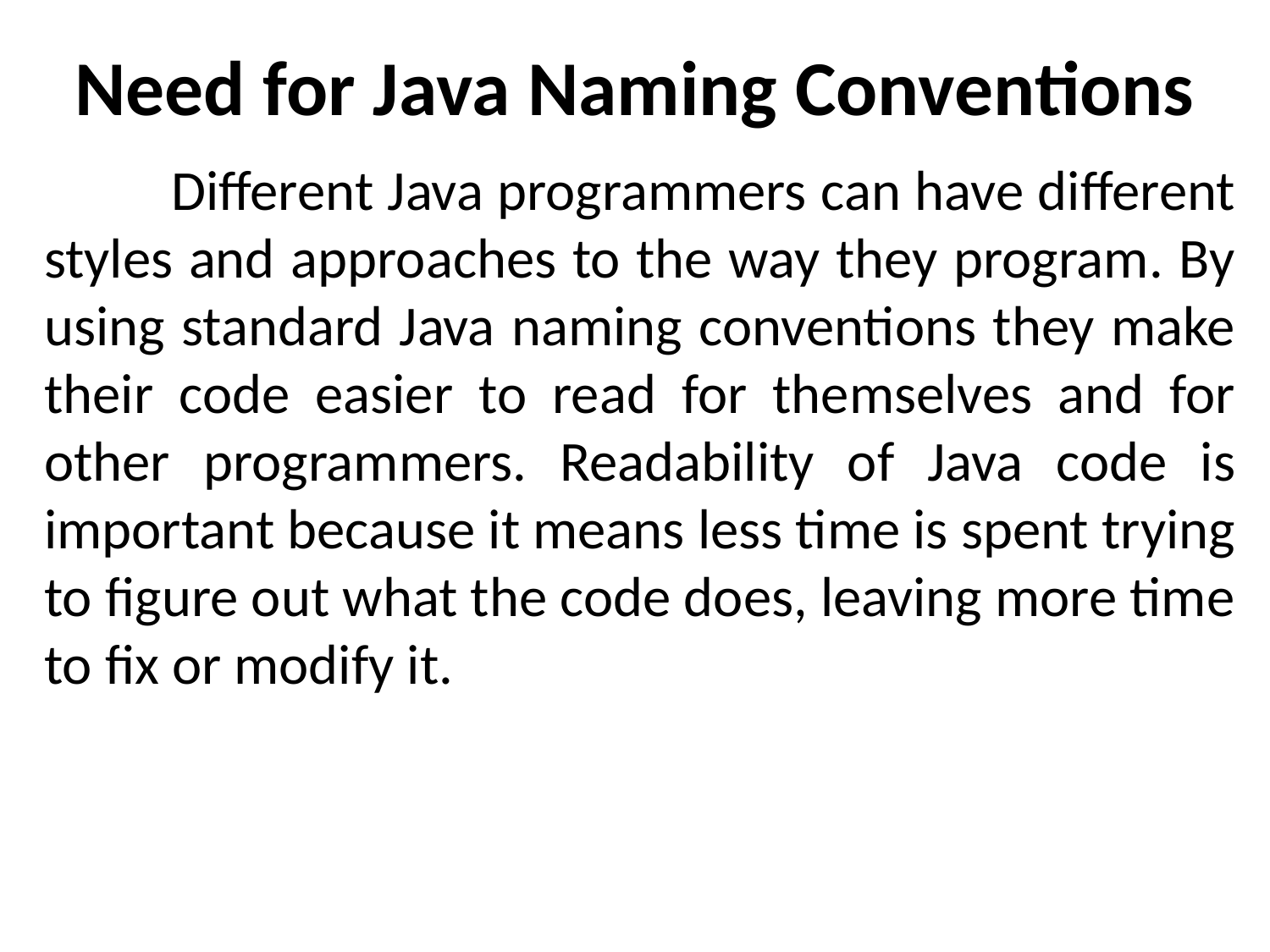

# Need for Java Naming Conventions
	Different Java programmers can have different styles and approaches to the way they program. By using standard Java naming conventions they make their code easier to read for themselves and for other programmers. Readability of Java code is important because it means less time is spent trying to figure out what the code does, leaving more time to fix or modify it.